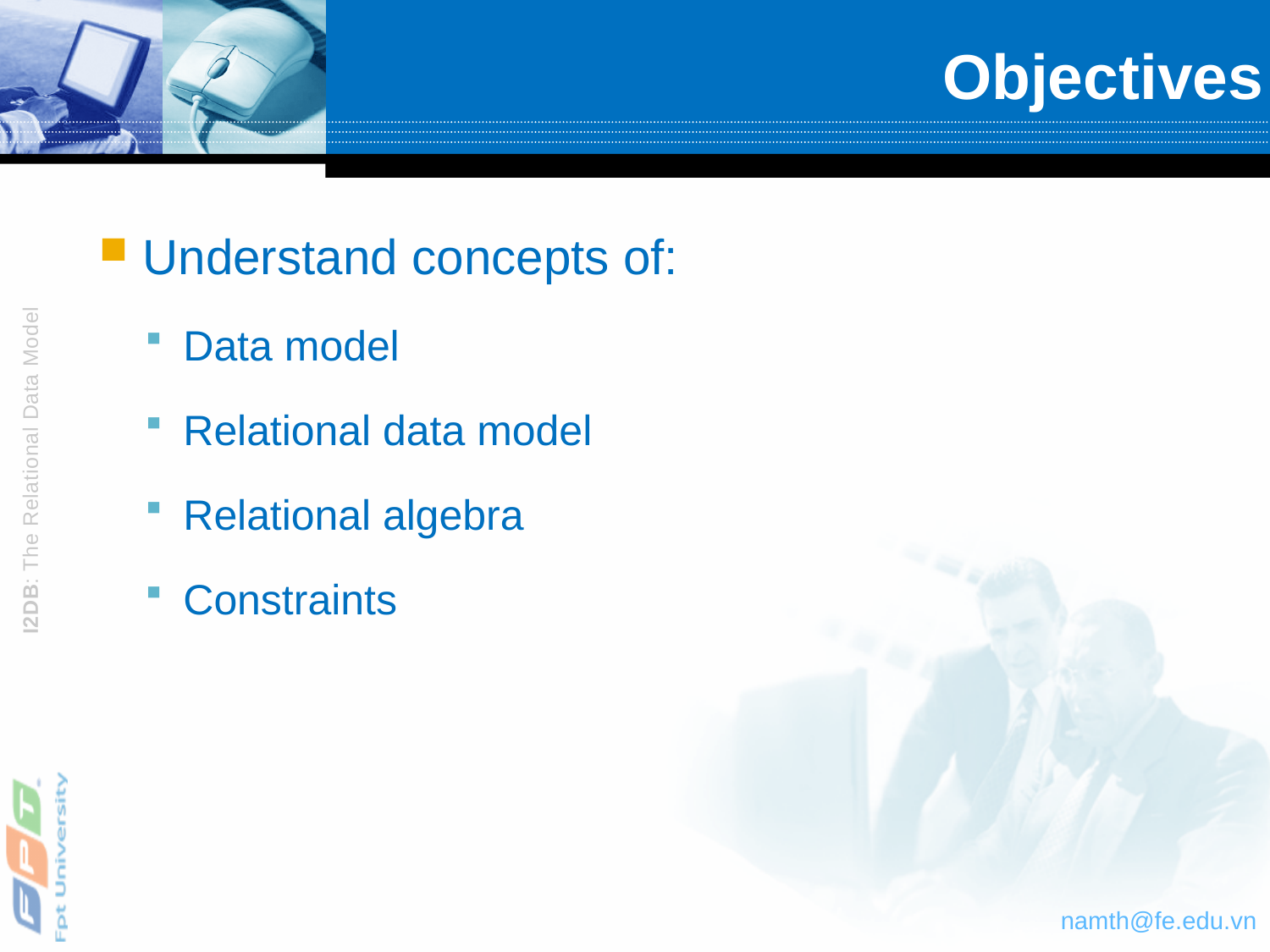

# Objectives
Understand concepts of:
Data model
Relational data model
Relational algebra
Constraints